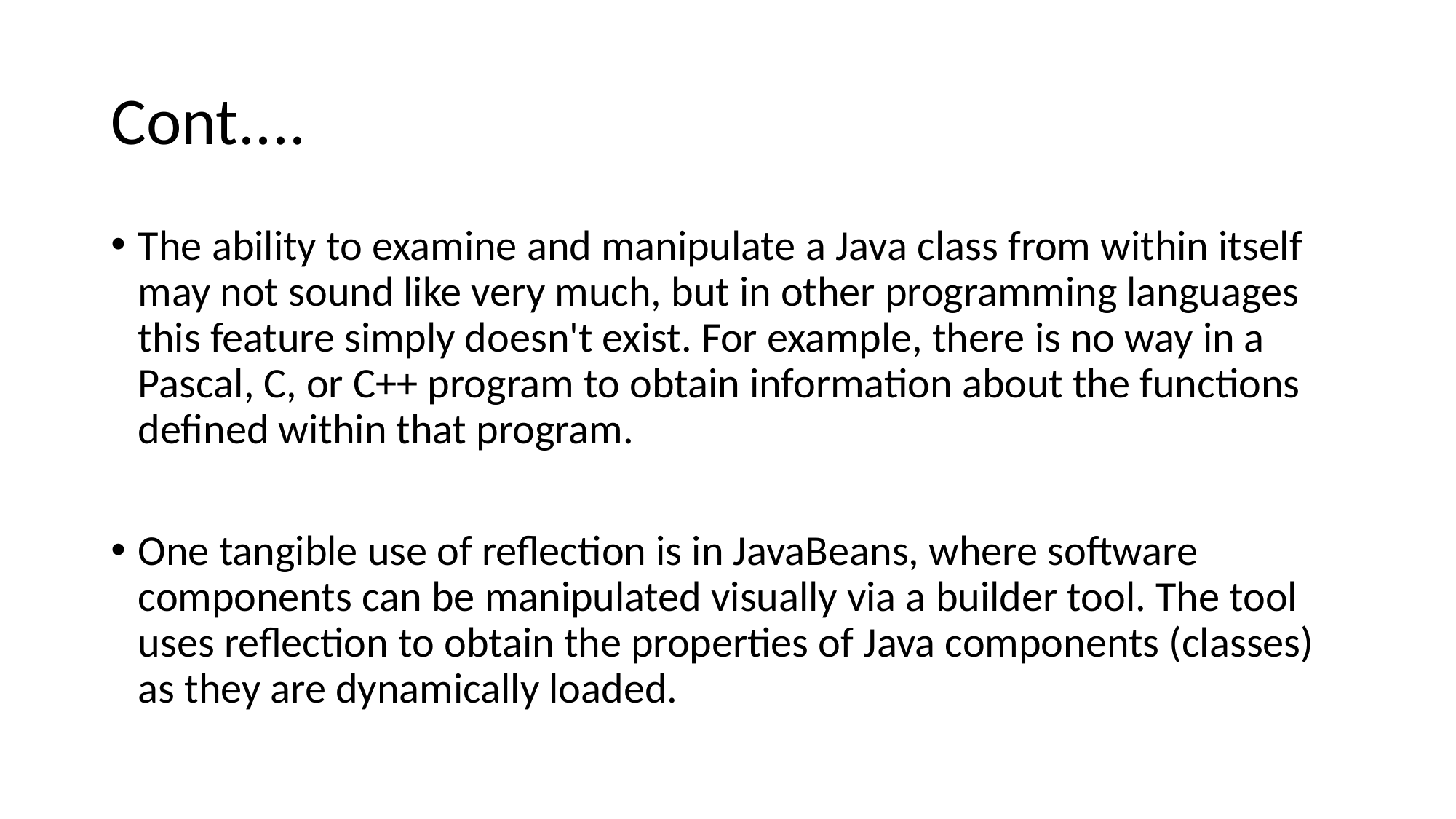

# Cont....
The ability to examine and manipulate a Java class from within itself may not sound like very much, but in other programming languages this feature simply doesn't exist. For example, there is no way in a Pascal, C, or C++ program to obtain information about the functions defined within that program.

One tangible use of reflection is in JavaBeans, where software components can be manipulated visually via a builder tool. The tool uses reflection to obtain the properties of Java components (classes) as they are dynamically loaded.